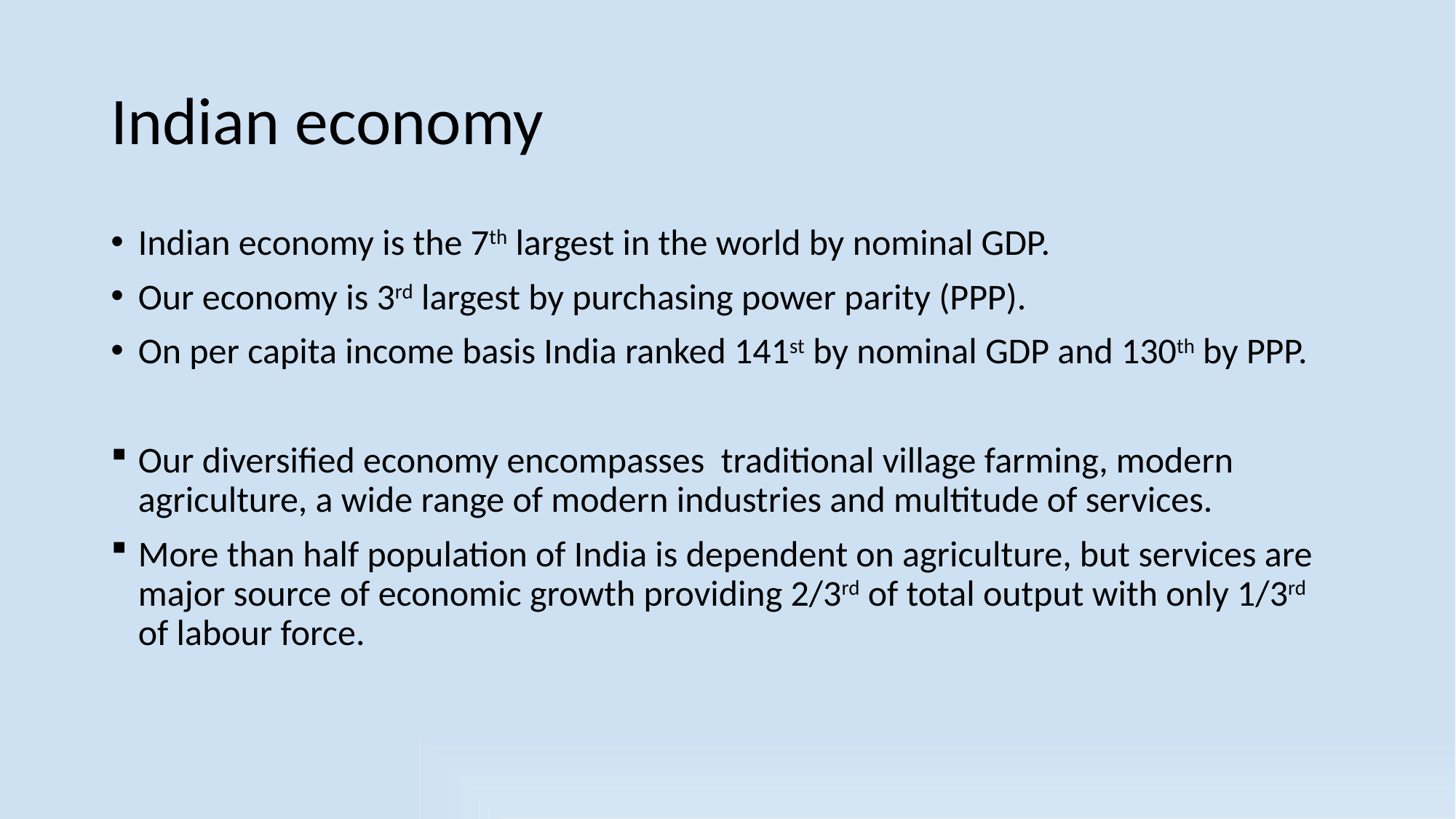

# Indian economy
Indian economy is the 7th largest in the world by nominal GDP.
Our economy is 3rd largest by purchasing power parity (PPP).
On per capita income basis India ranked 141st by nominal GDP and 130th by PPP.

Our diversified economy encompasses  traditional village farming, modern agriculture, a wide range of modern industries and multitude of services.
More than half population of India is dependent on agriculture, but services are major source of economic growth providing 2/3rd of total output with only 1/3rd of labour force.